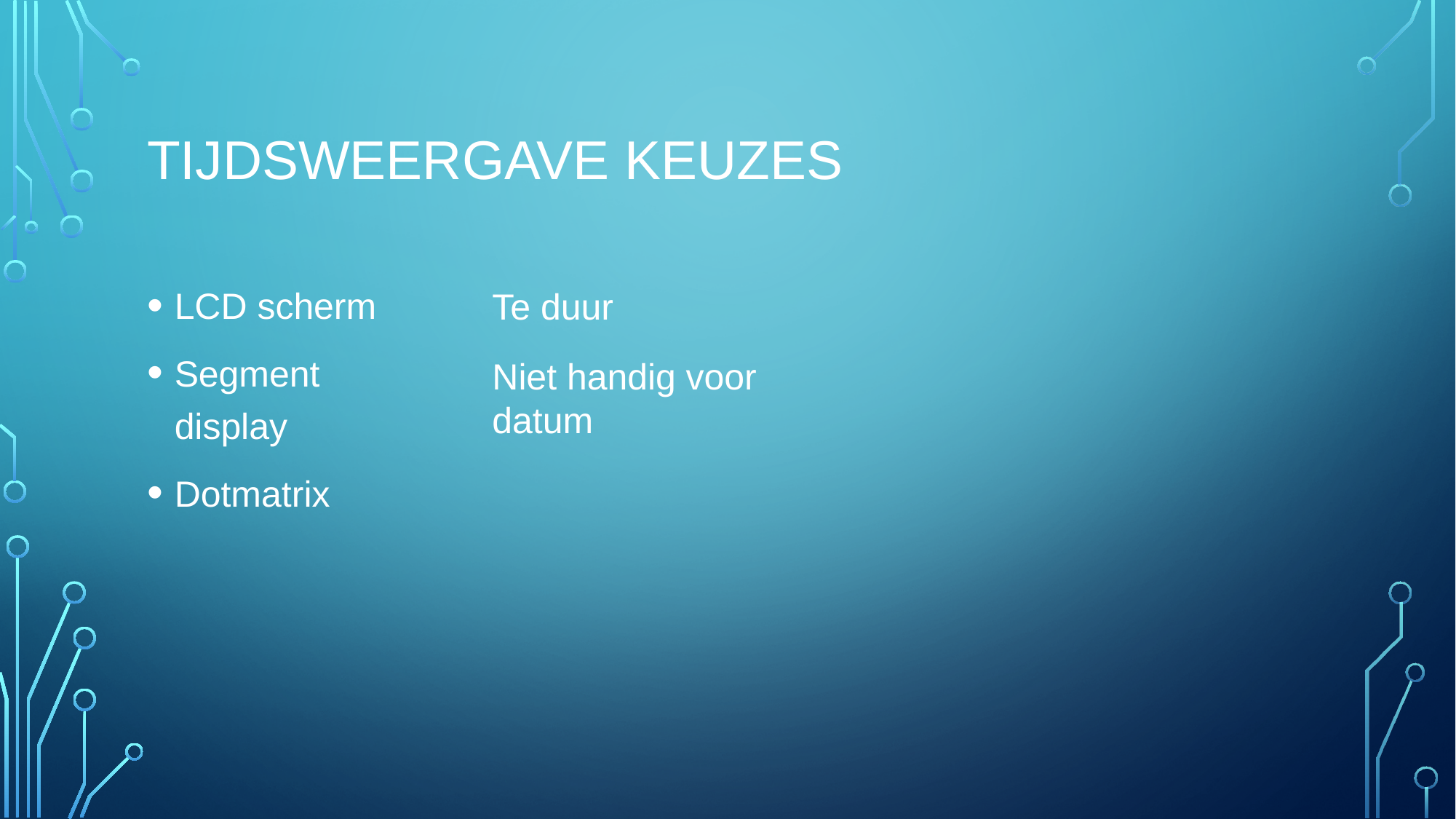

# Tijdsweergave keuzes
LCD scherm
Segment display
Dotmatrix
Te duur
Niet handig voor datum